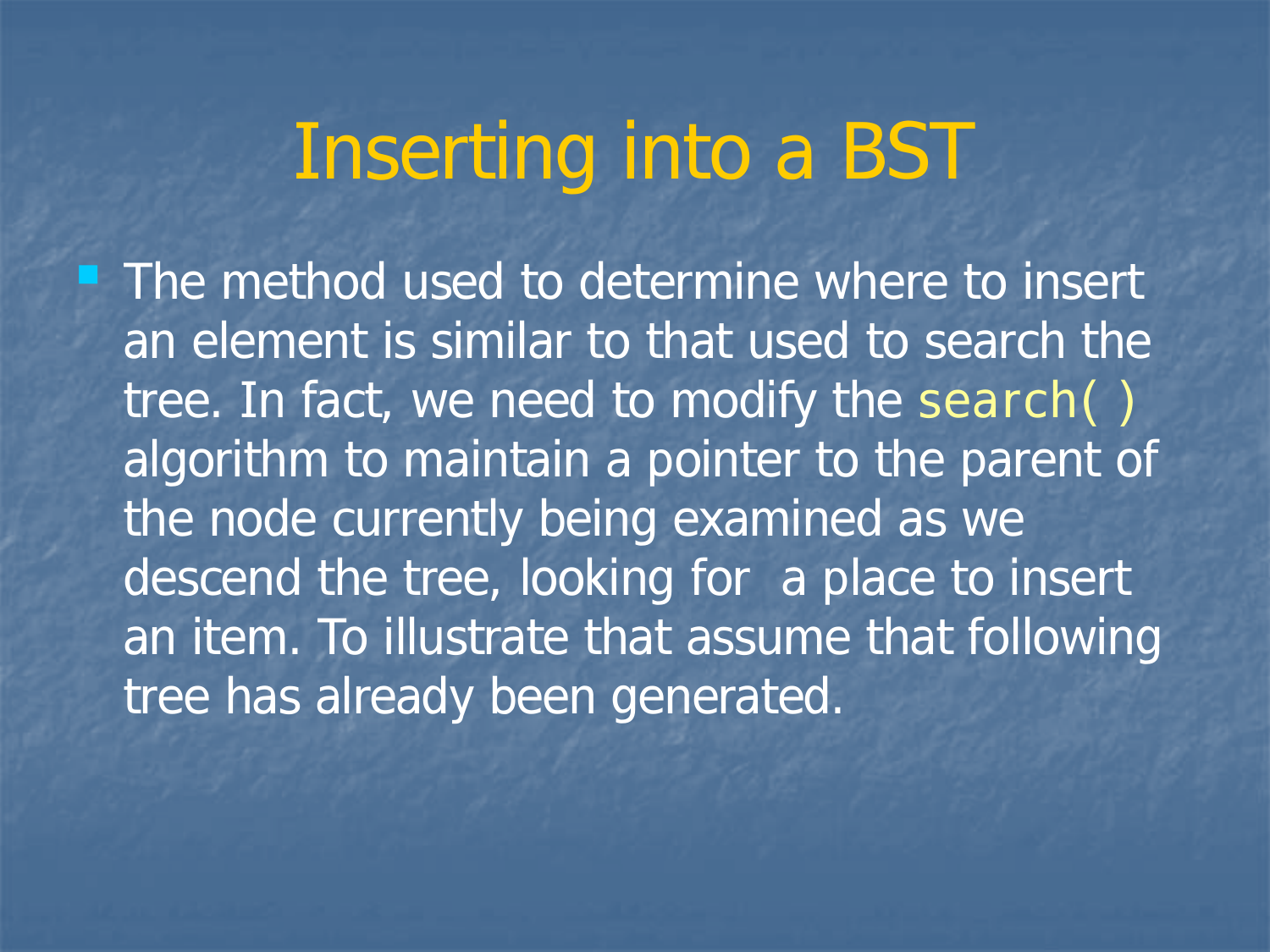

# Inserting into a BST
The method used to determine where to insert an element is similar to that used to search the tree. In fact, we need to modify the search( ) algorithm to maintain a pointer to the parent of the node currently being examined as we descend the tree, looking for  a place to insert an item. To illustrate that assume that following tree has already been generated.